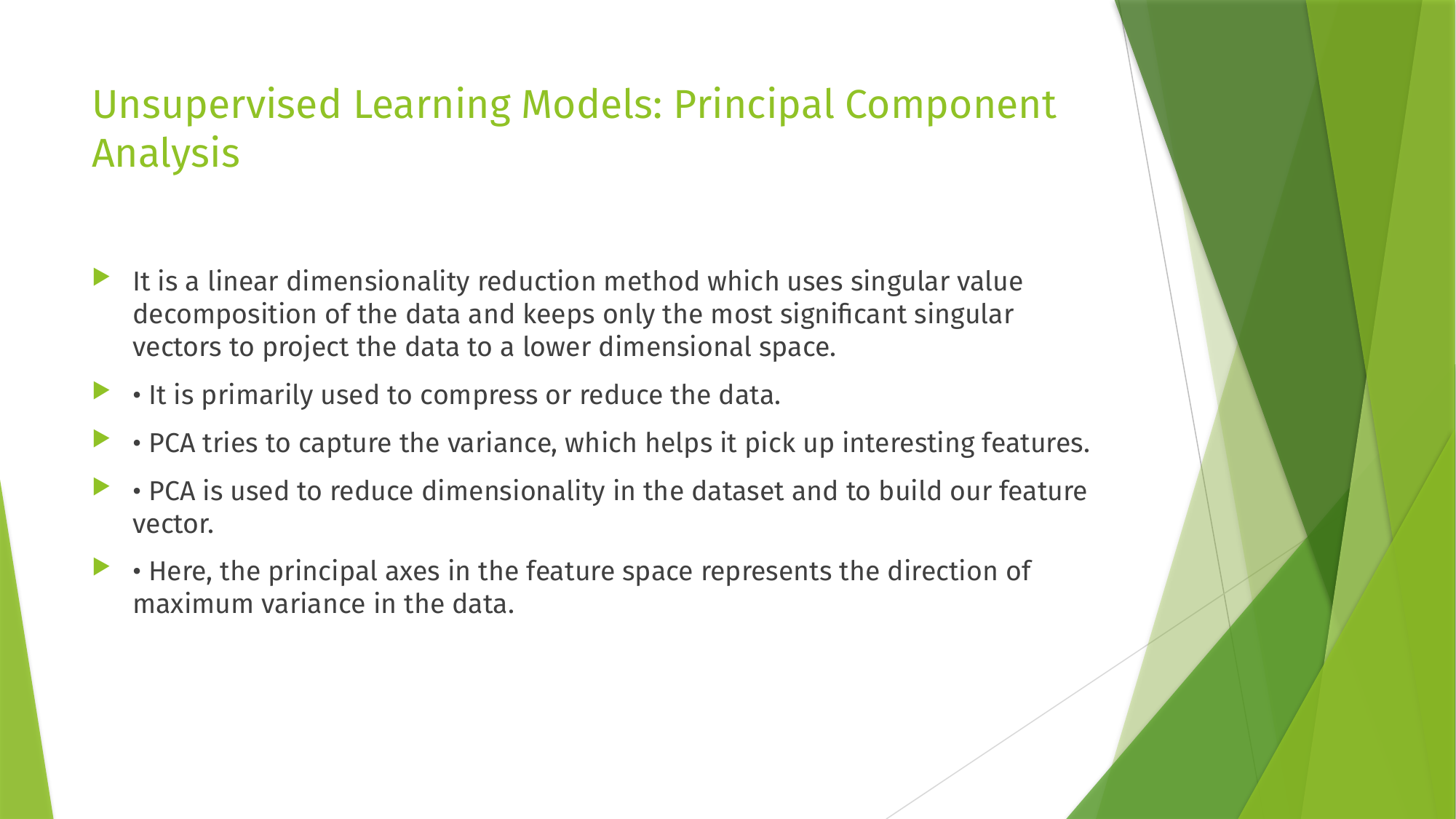

# Unsupervised Learning Models: Principal Component Analysis
It is a linear dimensionality reduction method which uses singular value decomposition of the data and keeps only the most significant singular vectors to project the data to a lower dimensional space.
• It is primarily used to compress or reduce the data.
• PCA tries to capture the variance, which helps it pick up interesting features.
• PCA is used to reduce dimensionality in the dataset and to build our feature vector.
• Here, the principal axes in the feature space represents the direction of maximum variance in the data.